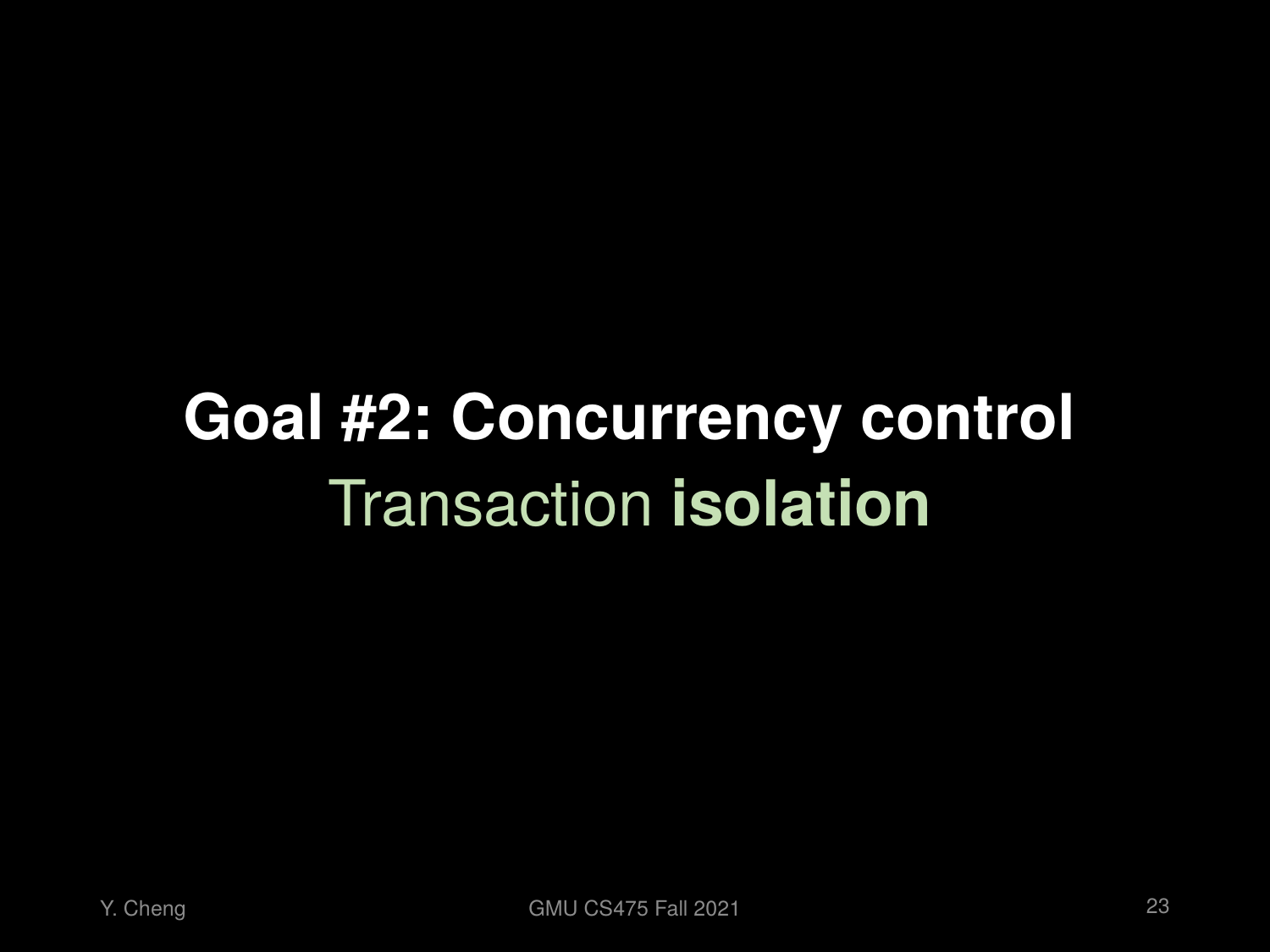

Goal #2: Concurrency control
Transaction isolation
Y. Cheng
GMU CS475 Fall 2021
23